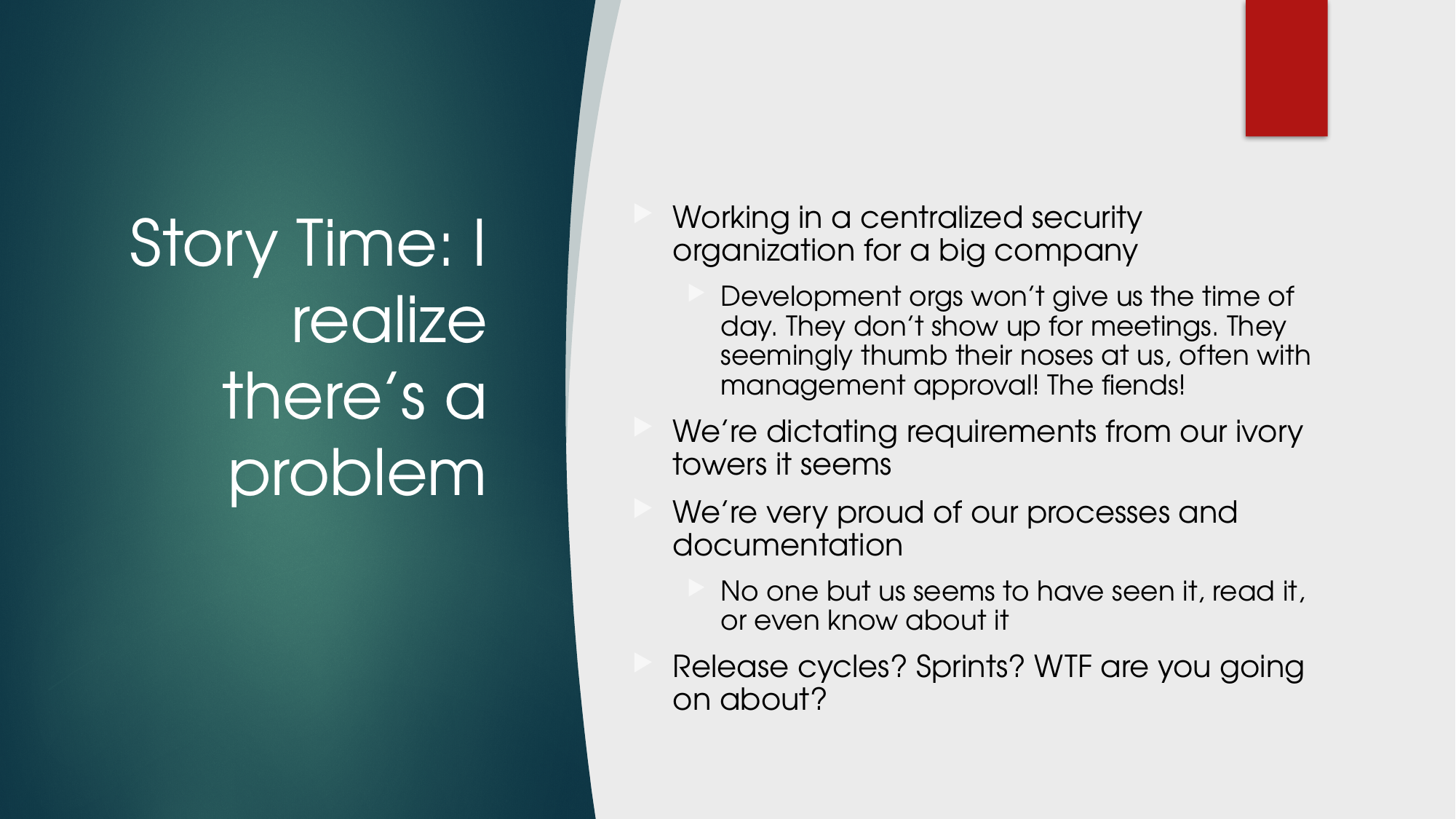

# Story Time: I realize there’s a problem
Working in a centralized security organization for a big company
Development orgs won’t give us the time of day. They don’t show up for meetings. They seemingly thumb their noses at us, often with management approval! The fiends!
We’re dictating requirements from our ivory towers it seems
We’re very proud of our processes and documentation
No one but us seems to have seen it, read it, or even know about it
Release cycles? Sprints? WTF are you going on about?